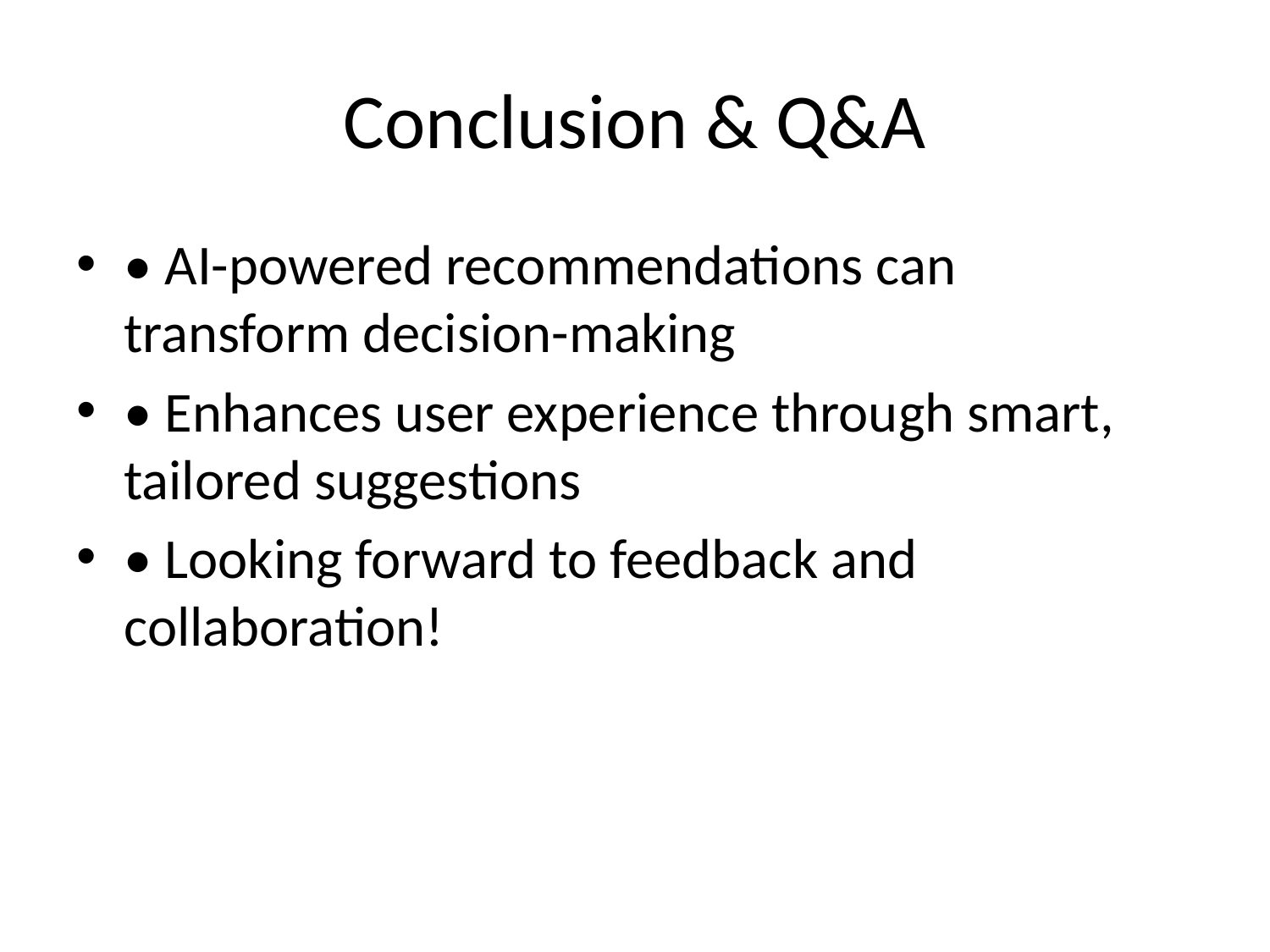

# Conclusion & Q&A
• AI-powered recommendations can transform decision-making
• Enhances user experience through smart, tailored suggestions
• Looking forward to feedback and collaboration!